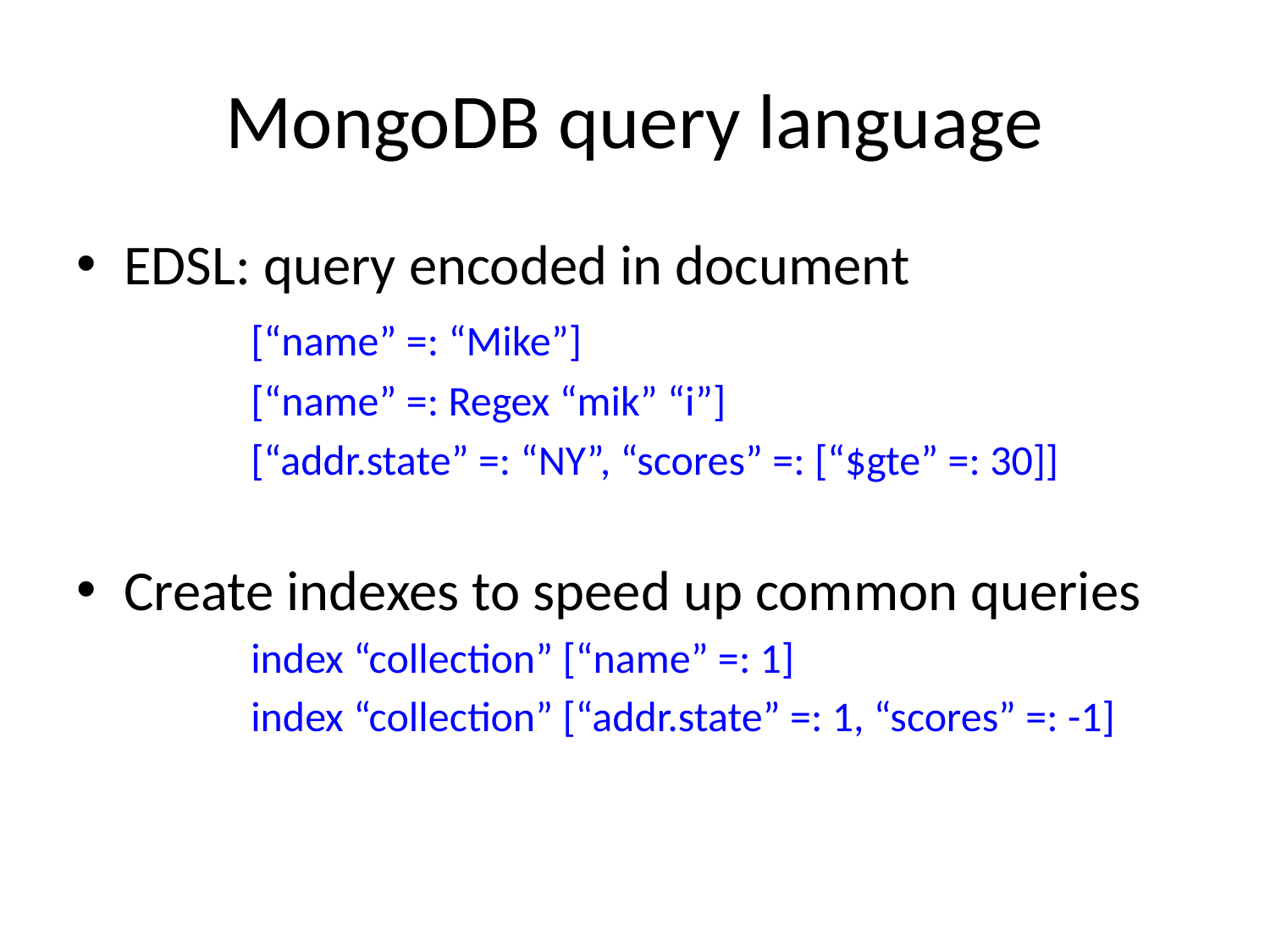

# MongoDB query language
EDSL: query encoded in document
		[“name” =: “Mike”]
		[“name” =: Regex “mik” “i”]
		[“addr.state” =: “NY”, “scores” =: [“$gte” =: 30]]

Create indexes to speed up common queries
		index “collection” [“name” =: 1]
		index “collection” [“addr.state” =: 1, “scores” =: -1]